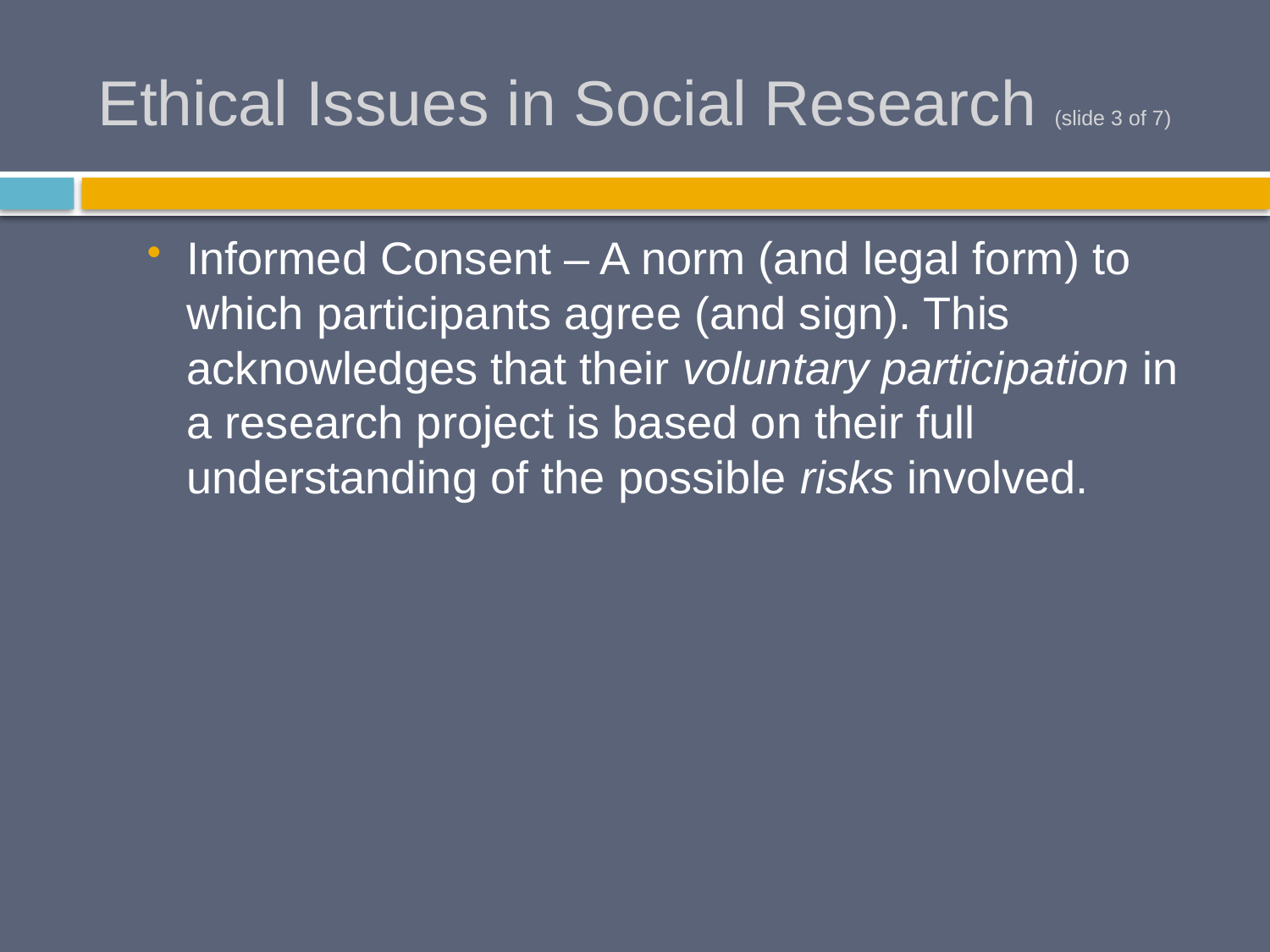

# Ethical Issues in Social Research (slide 3 of 7)
Informed Consent – A norm (and legal form) to which participants agree (and sign). This acknowledges that their voluntary participation in a research project is based on their full understanding of the possible risks involved.